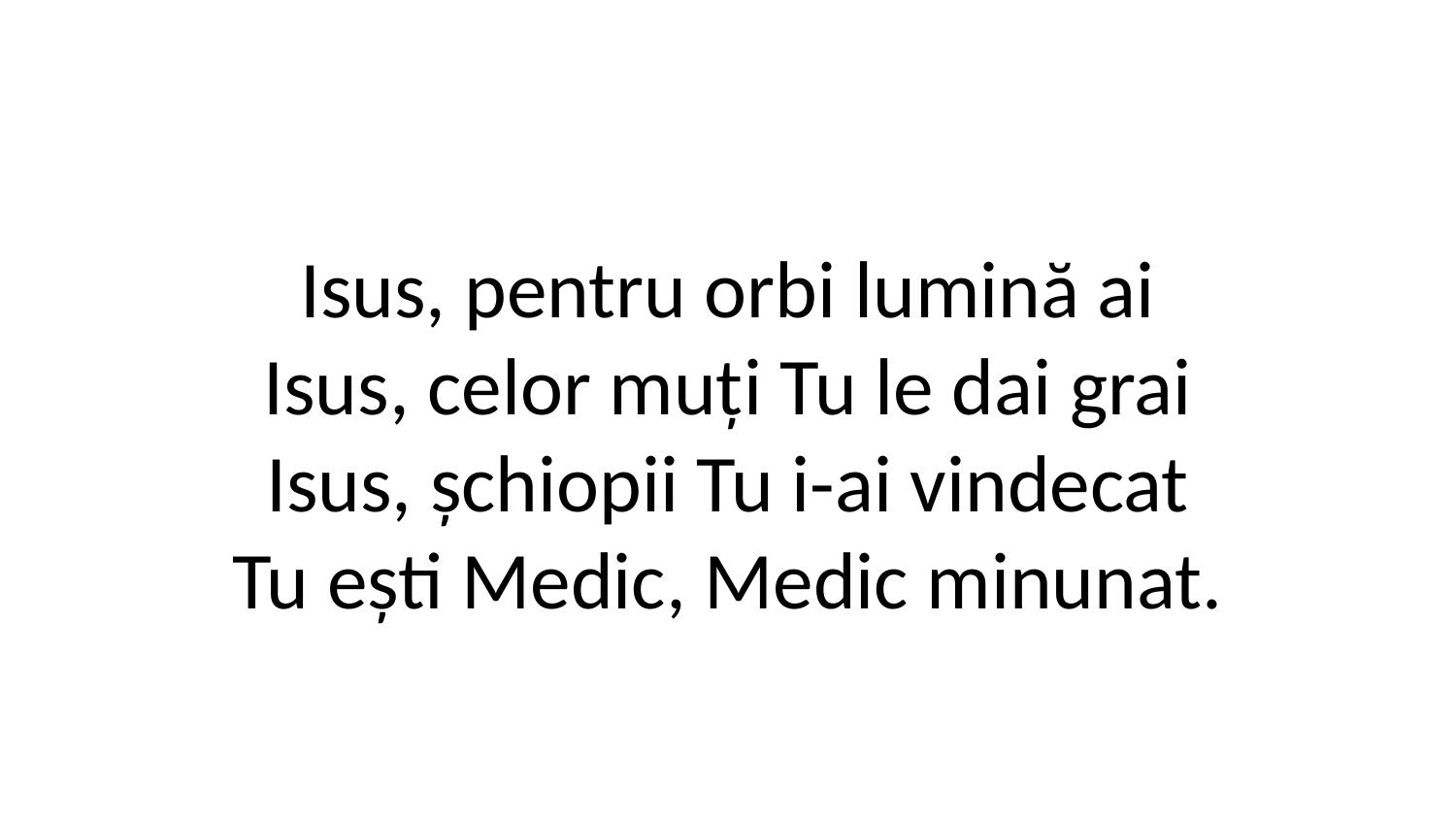

Isus, pentru orbi lumină ai
Isus, celor muți Tu le dai grai
Isus, șchiopii Tu i-ai vindecat
Tu ești Medic, Medic minunat.